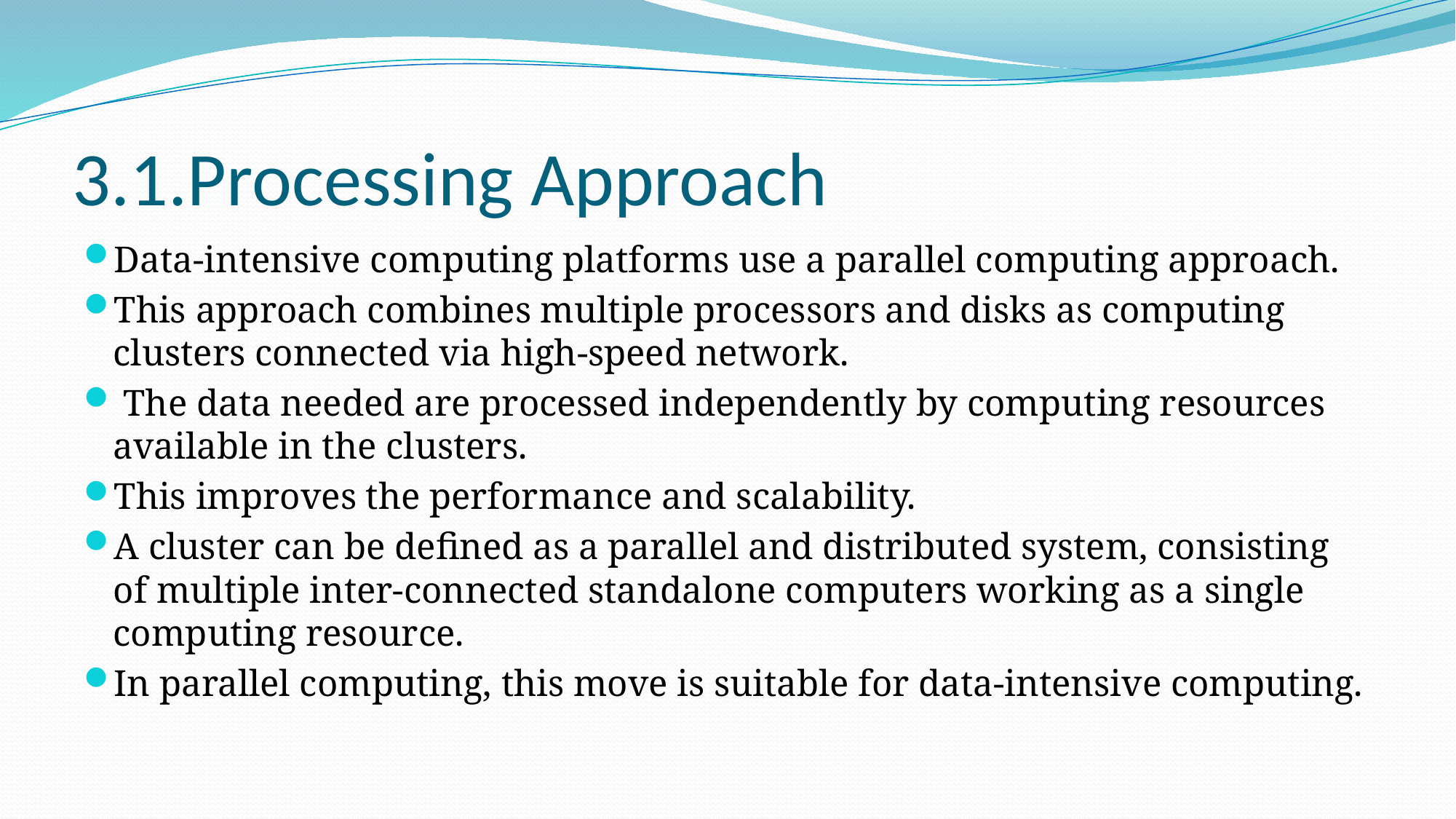

# 3.1.Processing Approach
Data-intensive computing platforms use a parallel computing approach.
This approach combines multiple processors and disks as computing clusters connected via high-speed network.
 The data needed are processed independently by computing resources available in the clusters.
This improves the performance and scalability.
A cluster can be defined as a parallel and distributed system, consisting of multiple inter-connected standalone computers working as a single computing resource.
In parallel computing, this move is suitable for data-intensive computing.